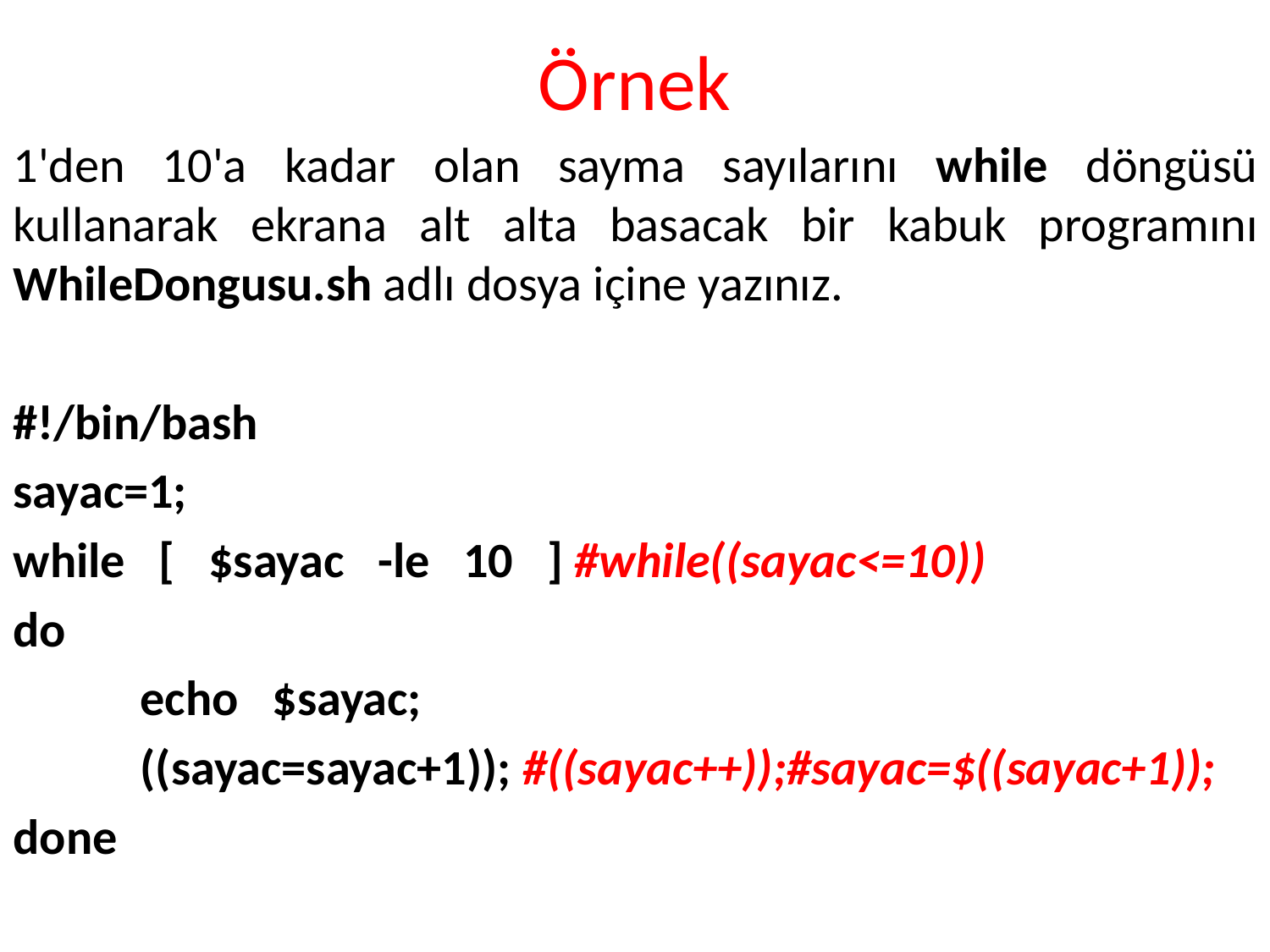

# Örnek
1'den 10'a kadar olan sayma sayılarını while döngüsü kullanarak ekrana alt alta basacak bir kabuk programını WhileDongusu.sh adlı dosya içine yazınız.

#!/bin/bash
sayac=1;
while   [   $sayac   -le   10   ] #while((sayac<=10))
do
	echo   $sayac;
	((sayac=sayac+1)); #((sayac++));#sayac=$((sayac+1));
done